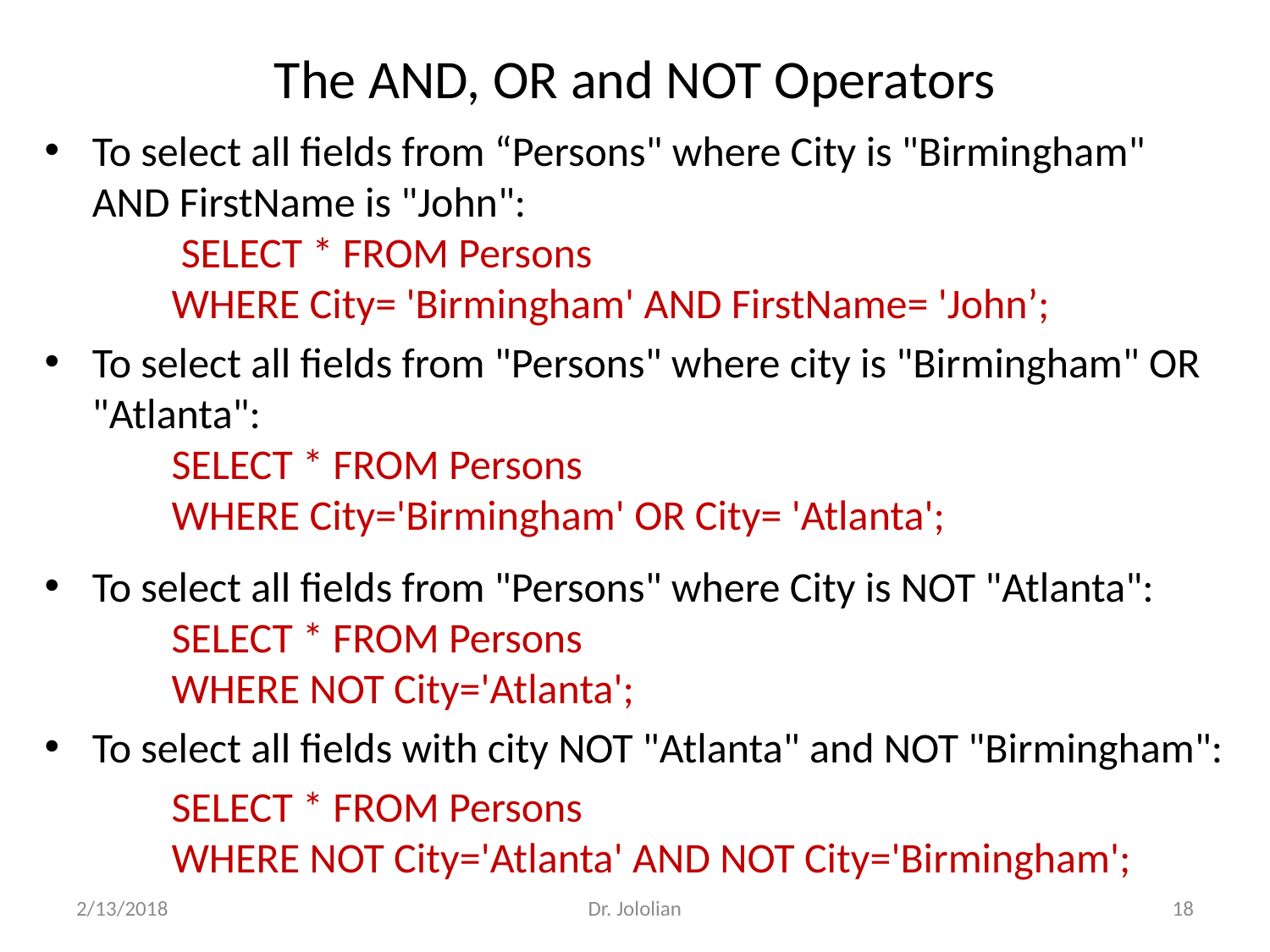

# The AND, OR and NOT Operators
To select all fields from “Persons" where City is "Birmingham" AND FirstName is "John":
	 SELECT * FROM Persons
	WHERE City= 'Birmingham' AND FirstName= 'John’;
To select all fields from "Persons" where city is "Birmingham" OR "Atlanta":
	SELECT * FROM Persons
	WHERE City='Birmingham' OR City= 'Atlanta';
To select all fields from "Persons" where City is NOT "Atlanta":
	SELECT * FROM Persons
	WHERE NOT City='Atlanta';
To select all fields with city NOT "Atlanta" and NOT "Birmingham":
	SELECT * FROM Persons
	WHERE NOT City='Atlanta' AND NOT City='Birmingham';
2/13/2018
Dr. Jololian
18